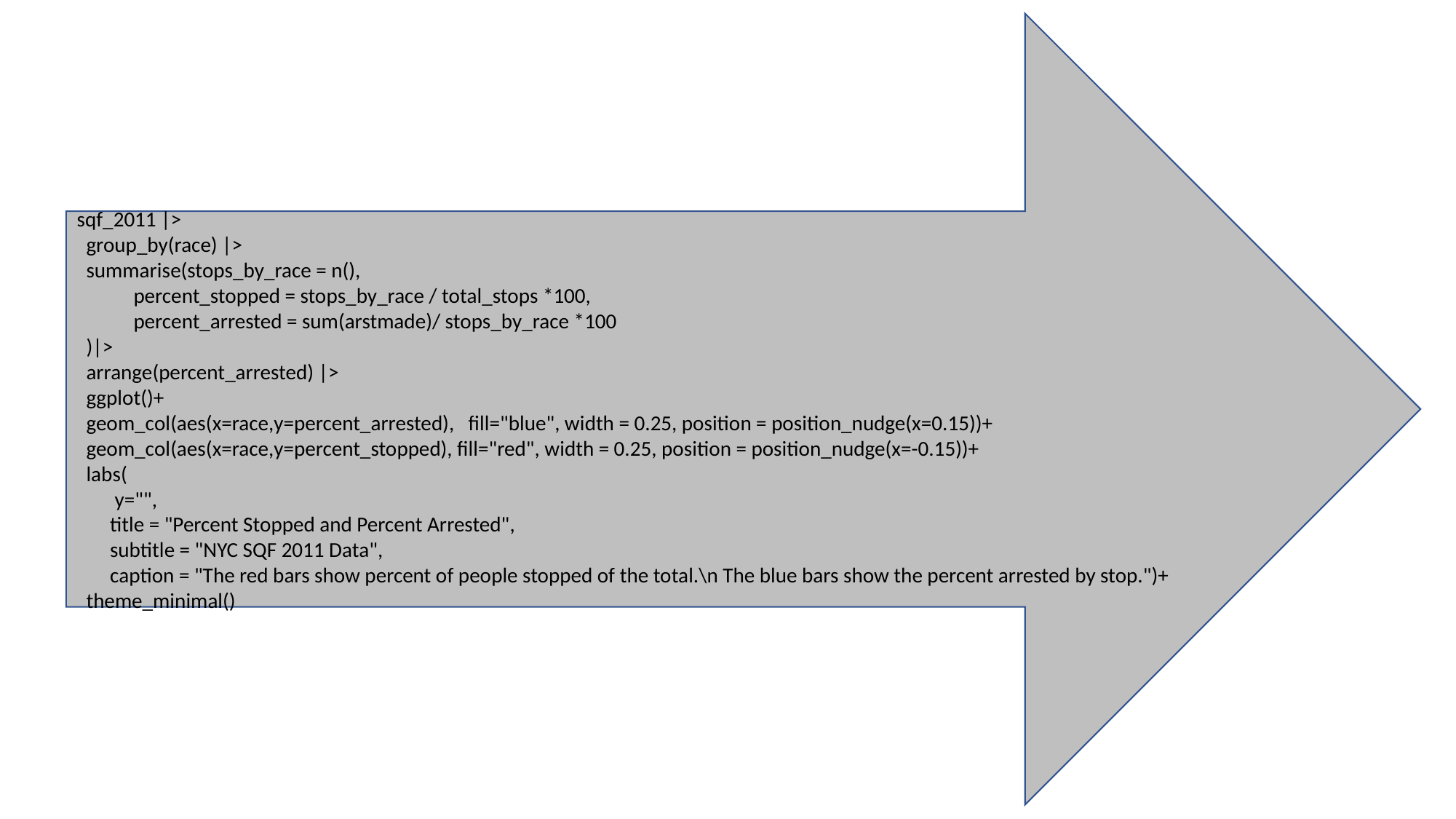

sqf_2011 |>
  group_by(race) |>
  summarise(stops_by_race = n(),
            percent_stopped = stops_by_race / total_stops *100,
            percent_arrested = sum(arstmade)/ stops_by_race *100
  )|>
  arrange(percent_arrested) |>
  ggplot()+
  geom_col(aes(x=race,y=percent_arrested),   fill="blue", width = 0.25, position = position_nudge(x=0.15))+
  geom_col(aes(x=race,y=percent_stopped), fill="red", width = 0.25, position = position_nudge(x=-0.15))+
  labs(
        y="",
       title = "Percent Stopped and Percent Arrested",
       subtitle = "NYC SQF 2011 Data",
       caption = "The red bars show percent of people stopped of the total.\n The blue bars show the percent arrested by stop.")+
  theme_minimal()